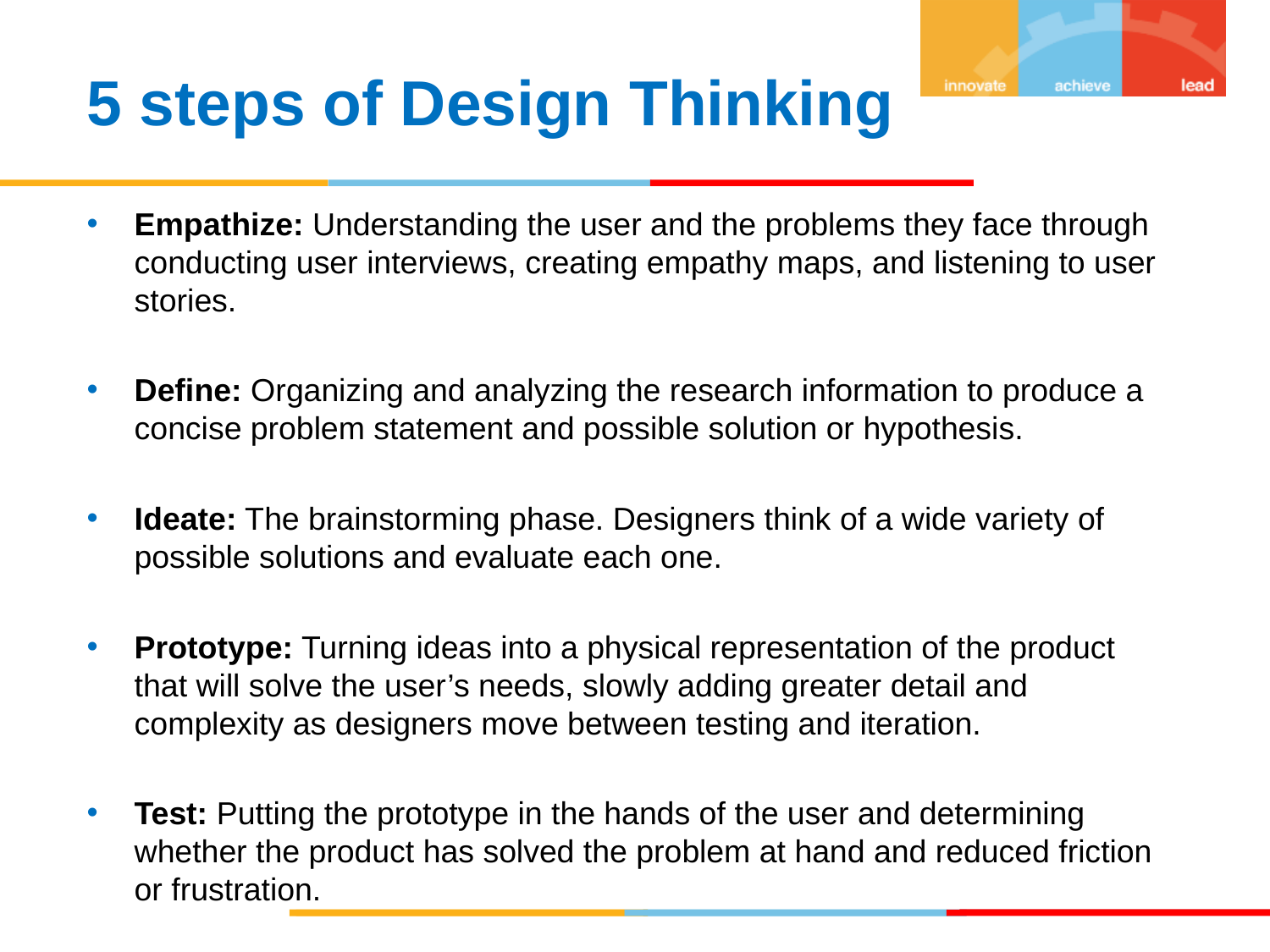

5 steps of Design Thinking
Empathize: Understanding the user and the problems they face through conducting user interviews, creating empathy maps, and listening to user stories.

Define: Organizing and analyzing the research information to produce a concise problem statement and possible solution or hypothesis.

Ideate: The brainstorming phase. Designers think of a wide variety of possible solutions and evaluate each one.

Prototype: Turning ideas into a physical representation of the product that will solve the user’s needs, slowly adding greater detail and complexity as designers move between testing and iteration.

Test: Putting the prototype in the hands of the user and determining whether the product has solved the problem at hand and reduced friction or frustration.